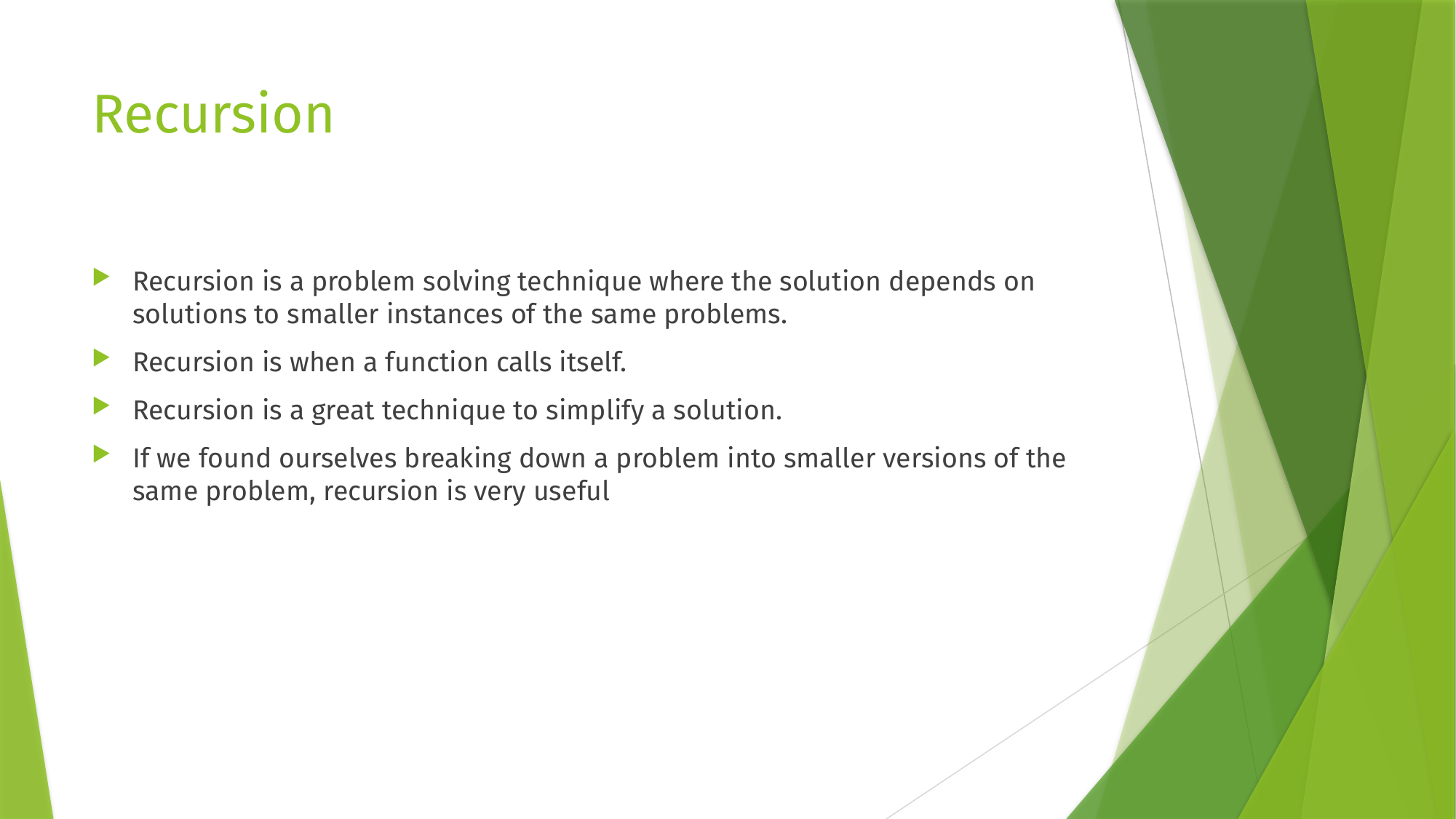

# Recursion
Recursion is a problem solving technique where the solution depends on solutions to smaller instances of the same problems.
Recursion is when a function calls itself.
Recursion is a great technique to simplify a solution.
If we found ourselves breaking down a problem into smaller versions of the same problem, recursion is very useful